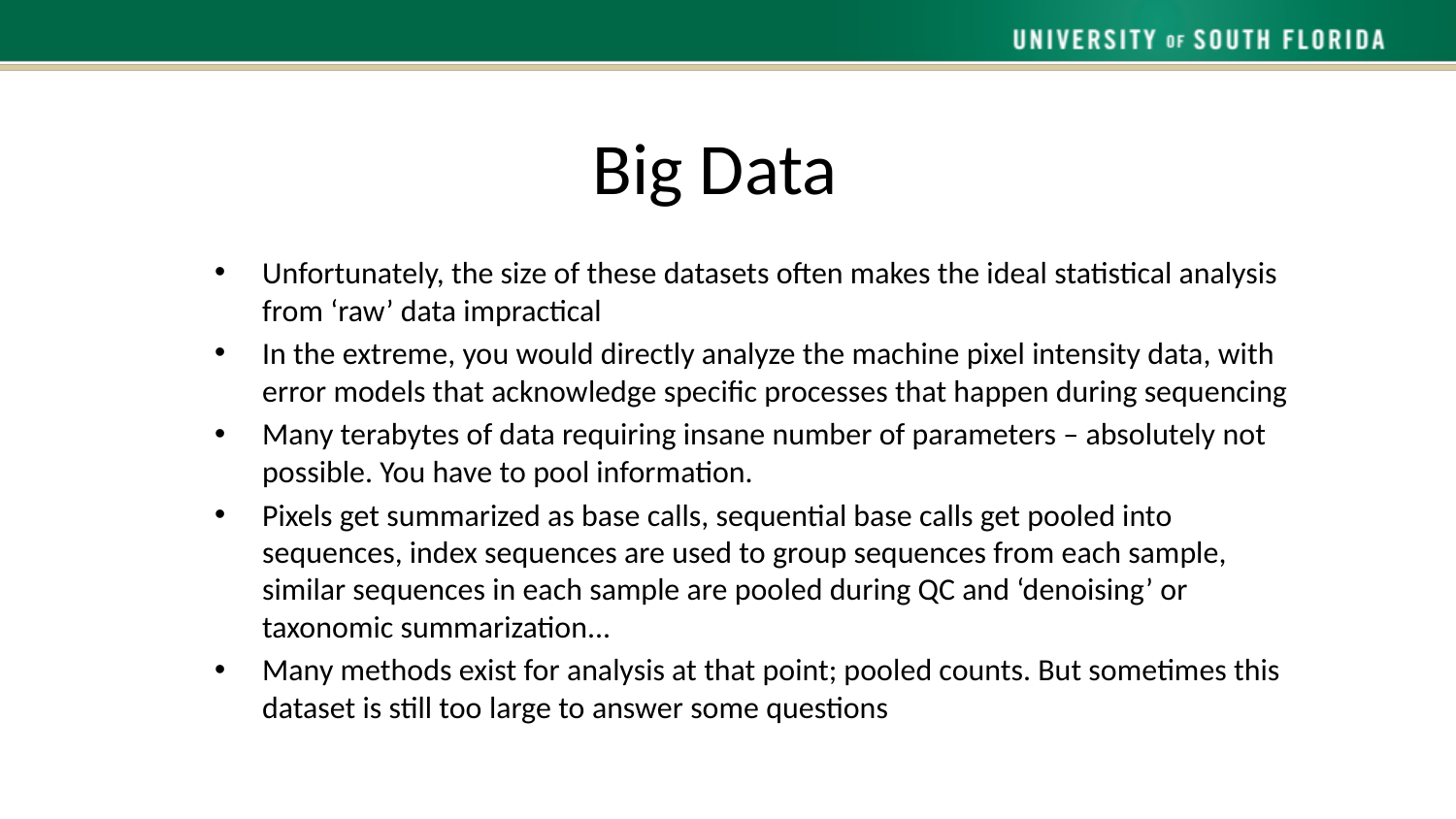

# Big Data
Unfortunately, the size of these datasets often makes the ideal statistical analysis from ‘raw’ data impractical
In the extreme, you would directly analyze the machine pixel intensity data, with error models that acknowledge specific processes that happen during sequencing
Many terabytes of data requiring insane number of parameters – absolutely not possible. You have to pool information.
Pixels get summarized as base calls, sequential base calls get pooled into sequences, index sequences are used to group sequences from each sample, similar sequences in each sample are pooled during QC and ‘denoising’ or taxonomic summarization...
Many methods exist for analysis at that point; pooled counts. But sometimes this dataset is still too large to answer some questions